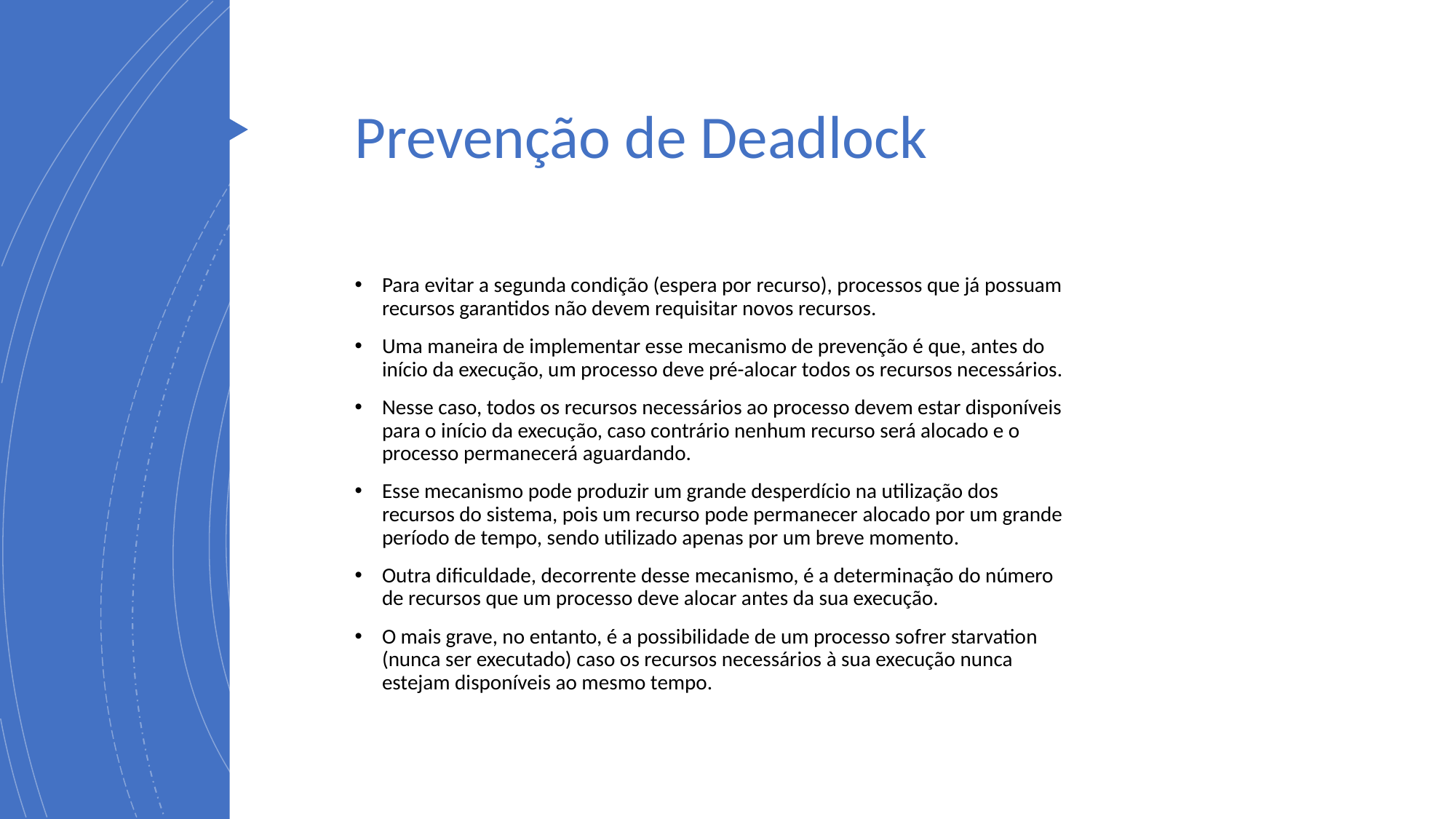

# Prevenção de Deadlock

Para evitar a segunda condição (espera por recurso), processos que já possuam recursos garantidos não devem requisitar novos recursos.
Uma maneira de implementar esse mecanismo de prevenção é que, antes do início da execução, um processo deve pré-alocar todos os recursos necessários.
Nesse caso, todos os recursos necessários ao processo devem estar disponíveis para o início da execução, caso contrário nenhum recurso será alocado e o processo permanecerá aguardando.
Esse mecanismo pode produzir um grande desperdício na utilização dos recursos do sistema, pois um recurso pode permanecer alocado por um grande período de tempo, sendo utilizado apenas por um breve momento.
Outra dificuldade, decorrente desse mecanismo, é a determinação do número de recursos que um processo deve alocar antes da sua execução.
O mais grave, no entanto, é a possibilidade de um processo sofrer starvation (nunca ser executado) caso os recursos necessários à sua execução nunca estejam disponíveis ao mesmo tempo.